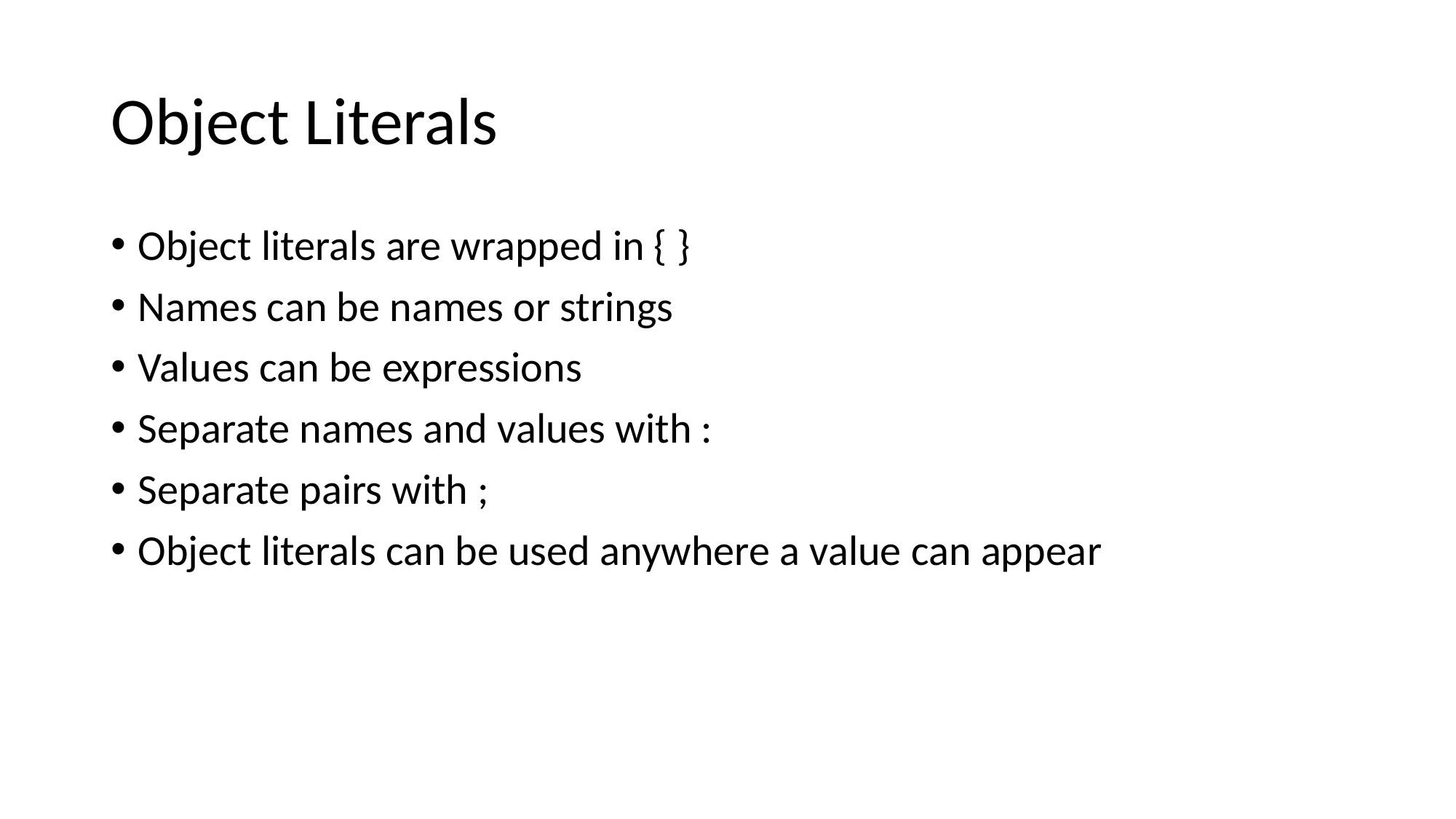

# Object Literals
Object literals are wrapped in { }
Names can be names or strings
Values can be expressions
Separate names and values with :
Separate pairs with ;
Object literals can be used anywhere a value can appear